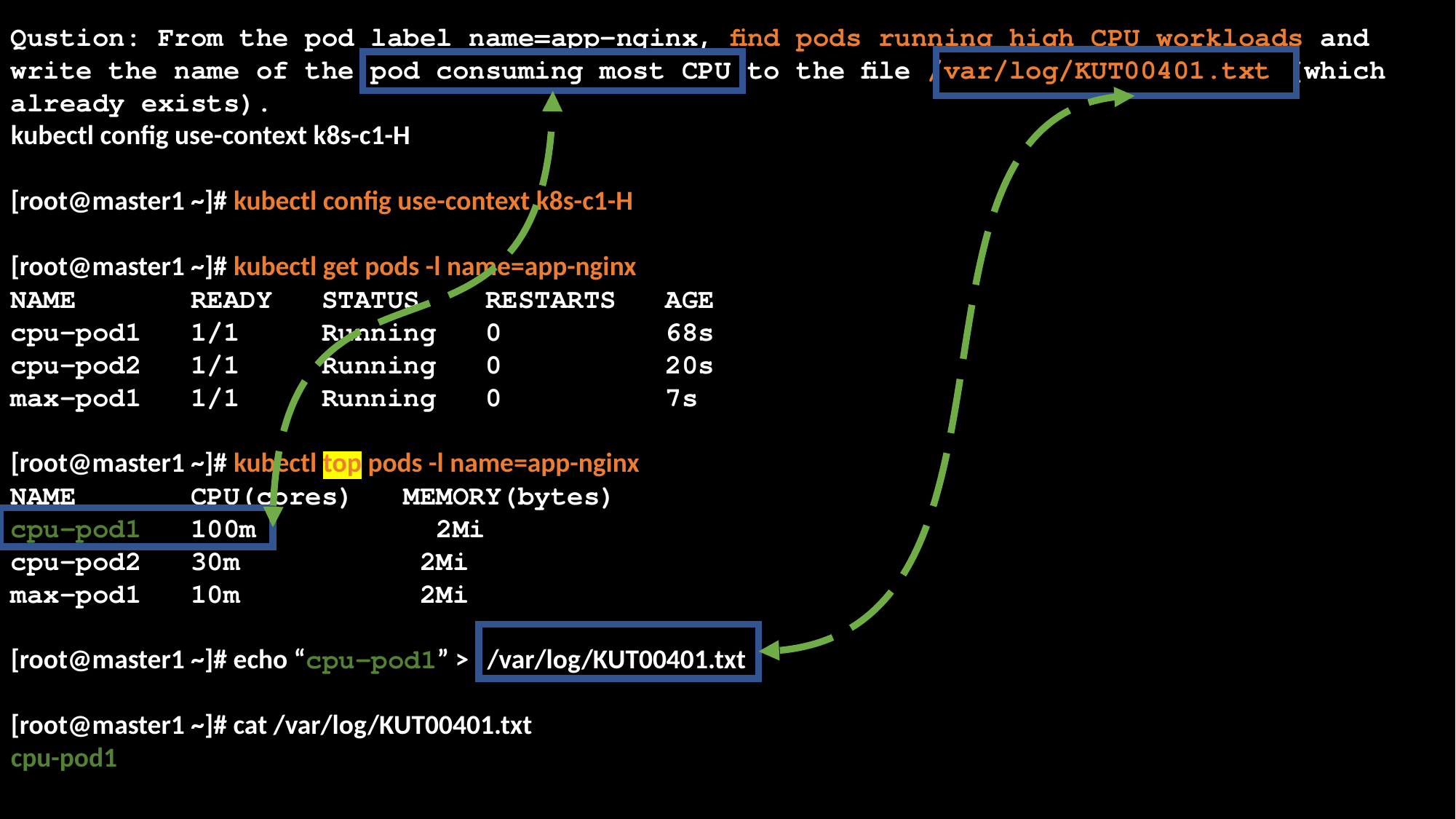

Qustion: From the pod label name=app-nginx, find pods running high CPU workloads and write the name of the pod consuming most CPU to the file /var/log/KUT00401.txt (which already exists).
kubectl config use-context k8s-c1-H

[root@master1 ~]# kubectl config use-context k8s-c1-H

[root@master1 ~]# kubectl get pods -l name=app-nginx
NAME       READY   STATUS    RESTARTS   AGE
cpu-pod1   1/1     Running   0          68s
cpu-pod2   1/1     Running   0          20s
max-pod1   1/1     Running   0          7s

[root@master1 ~]# kubectl top pods -l name=app-nginx
NAME       CPU(cores)   MEMORY(bytes)   
cpu-pod1   100m           2Mi             
cpu-pod2   30m           2Mi             
max-pod1   10m           2Mi
[root@master1 ~]# echo “cpu-pod1” >   /var/log/KUT00401.txt
[root@master1 ~]# cat /var/log/KUT00401.txt
cpu-pod1